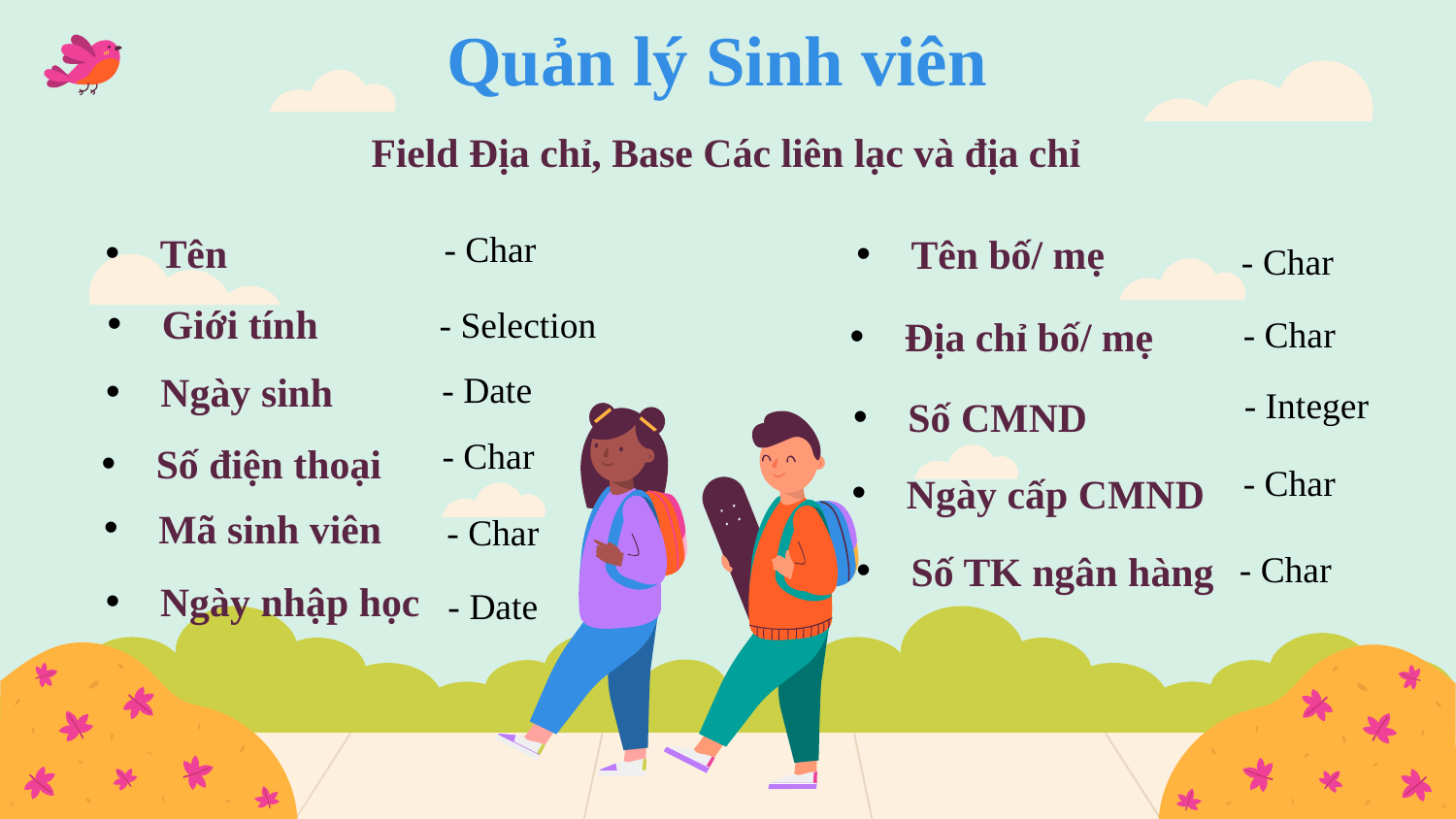

# Quản lý Sinh viên

Field Địa chỉ, Base Các liên lạc và địa chỉ
- Char
Tên
Tên bố/ mẹ
- Char
- Selection
Giới tính
- Char
Địa chỉ bố/ mẹ
- Date
Ngày sinh
- Integer
Số CMND

- Char
Số điện thoại
- Char
Ngày cấp CMND
Mã sinh viên
- Char
- Char
Số TK ngân hàng
Ngày nhập học
- Date